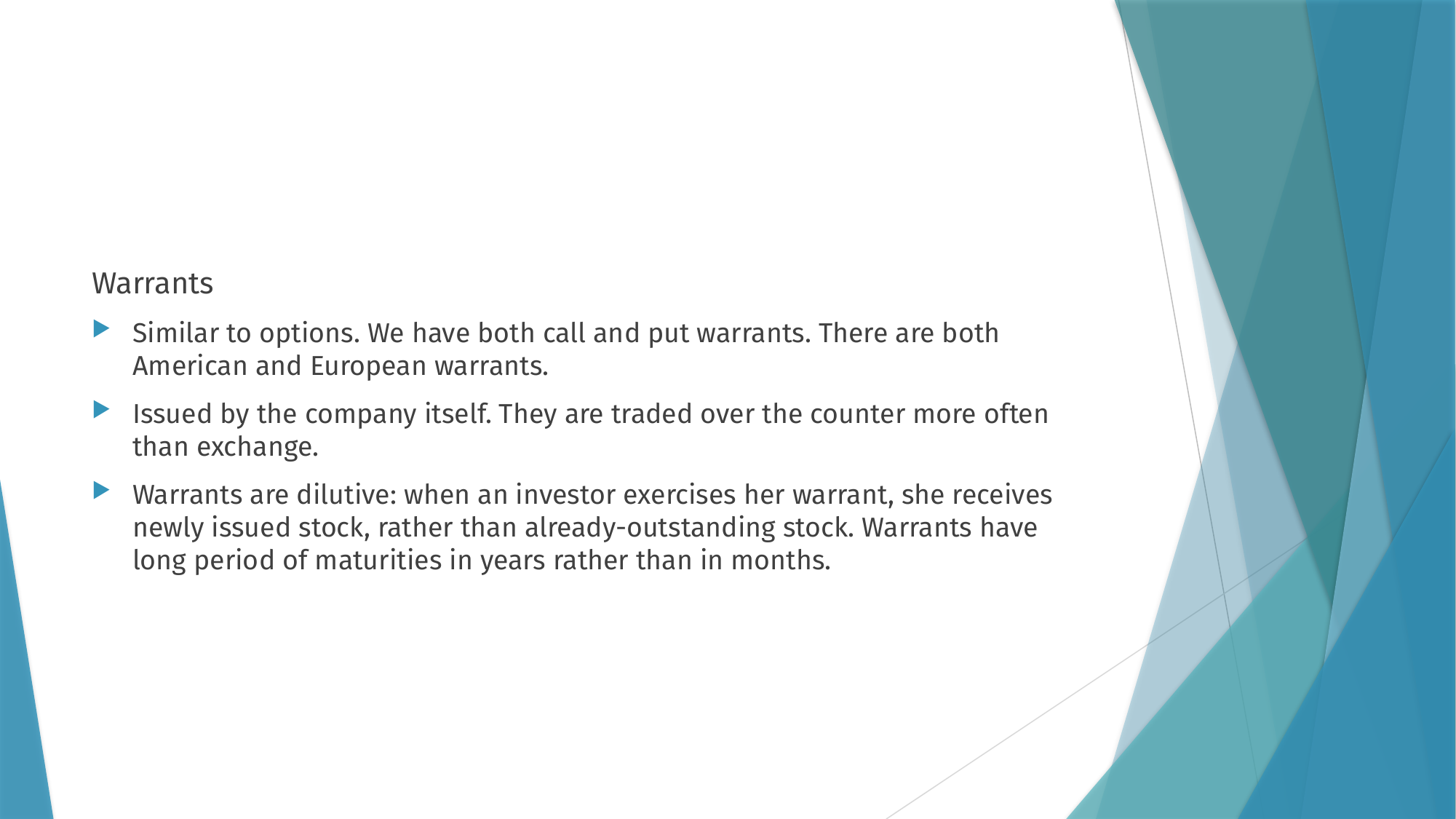

Warrants
Similar to options. We have both call and put warrants. There are both American and European warrants.
Issued by the company itself. They are traded over the counter more often than exchange.
Warrants are dilutive: when an investor exercises her warrant, she receives newly issued stock, rather than already-outstanding stock. Warrants have long period of maturities in years rather than in months.